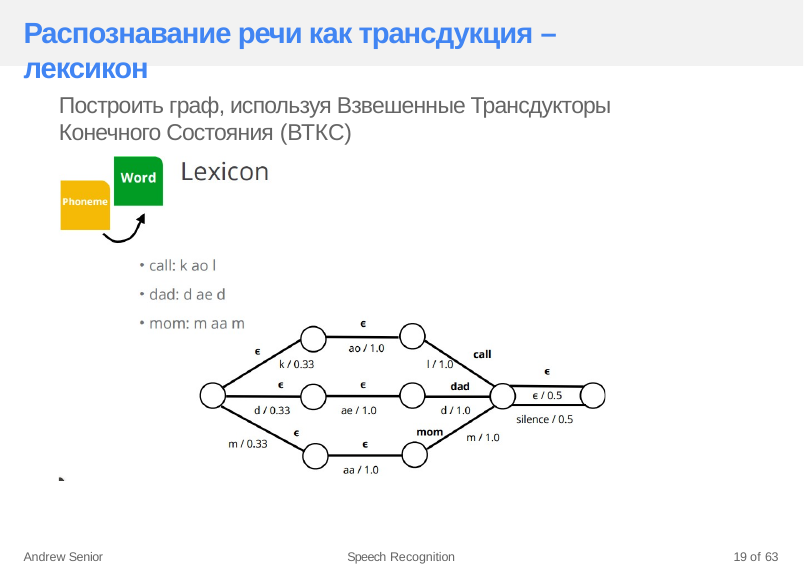

# Распознавание речи как трансдукция – лексикон
Построить граф, используя Взвешенные Трансдукторы Конечного Состояния (ВТКС)

Andrew Senior
Speech Recognition
19 of 63